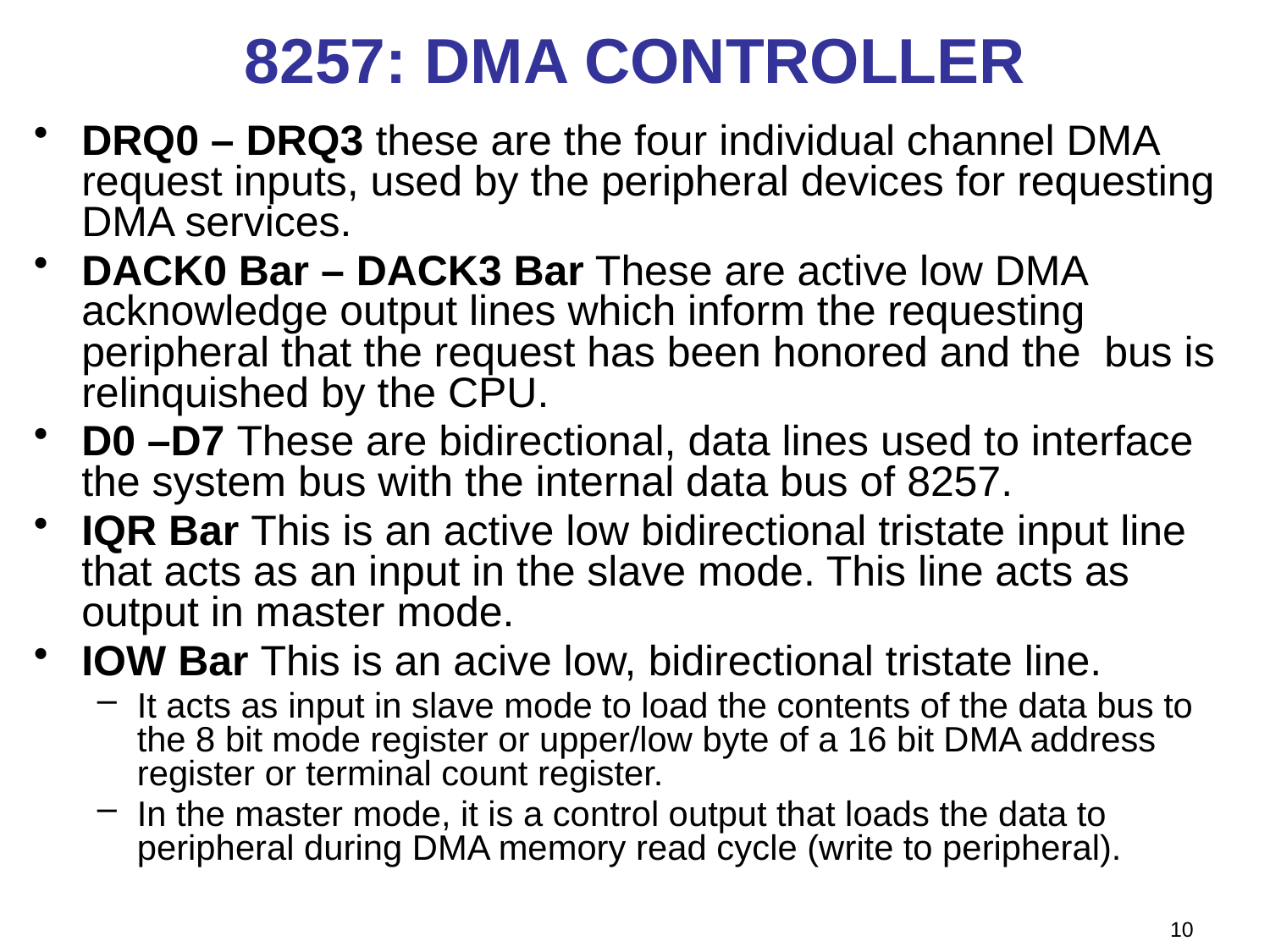

# 8257: DMA CONTROLLER
DRQ0 – DRQ3 these are the four individual channel DMA request inputs, used by the peripheral devices for requesting DMA services.
DACK0 Bar – DACK3 Bar These are active low DMA acknowledge output lines which inform the requesting peripheral that the request has been honored and the  bus is relinquished by the CPU.
D0 –D7 These are bidirectional, data lines used to interface the system bus with the internal data bus of 8257.
IQR Bar This is an active low bidirectional tristate input line that acts as an input in the slave mode. This line acts as output in master mode.
IOW Bar This is an acive low, bidirectional tristate line.
It acts as input in slave mode to load the contents of the data bus to the 8 bit mode register or upper/low byte of a 16 bit DMA address register or terminal count register.
In the master mode, it is a control output that loads the data to peripheral during DMA memory read cycle (write to peripheral).
10